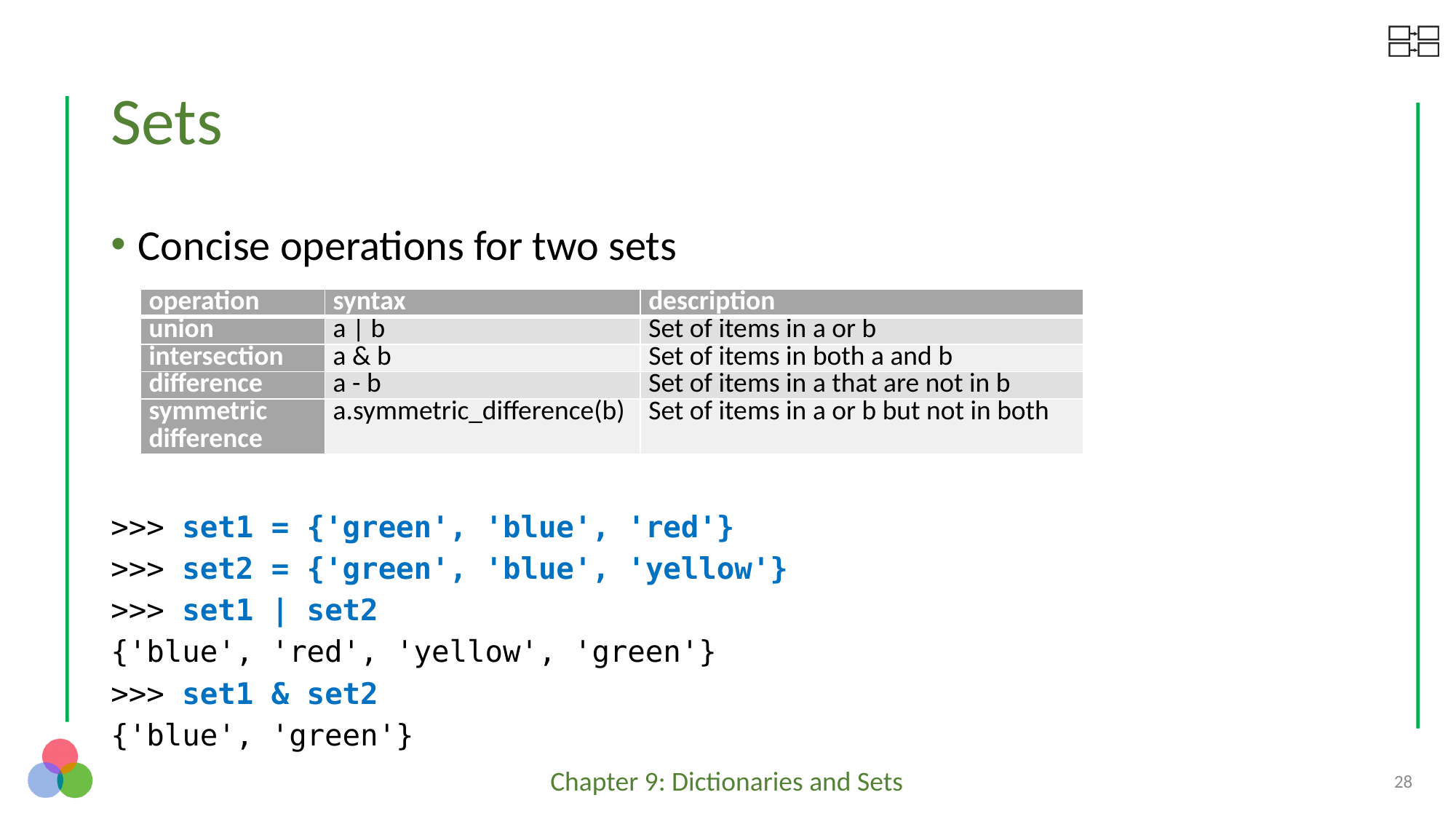

# Sets
Concise operations for two sets

| operation | syntax | description |
| --- | --- | --- |
| union | a | b | Set of items in a or b |
| intersection | a & b | Set of items in both a and b |
| difference | a - b | Set of items in a that are not in b |
| symmetric difference | a.symmetric\_difference(b) | Set of items in a or b but not in both |
>>> set1 = {'green', 'blue', 'red'}
>>> set2 = {'green', 'blue', 'yellow'}
>>> set1 | set2
{'blue', 'red', 'yellow', 'green'}
>>> set1 & set2
{'blue', 'green'}

28